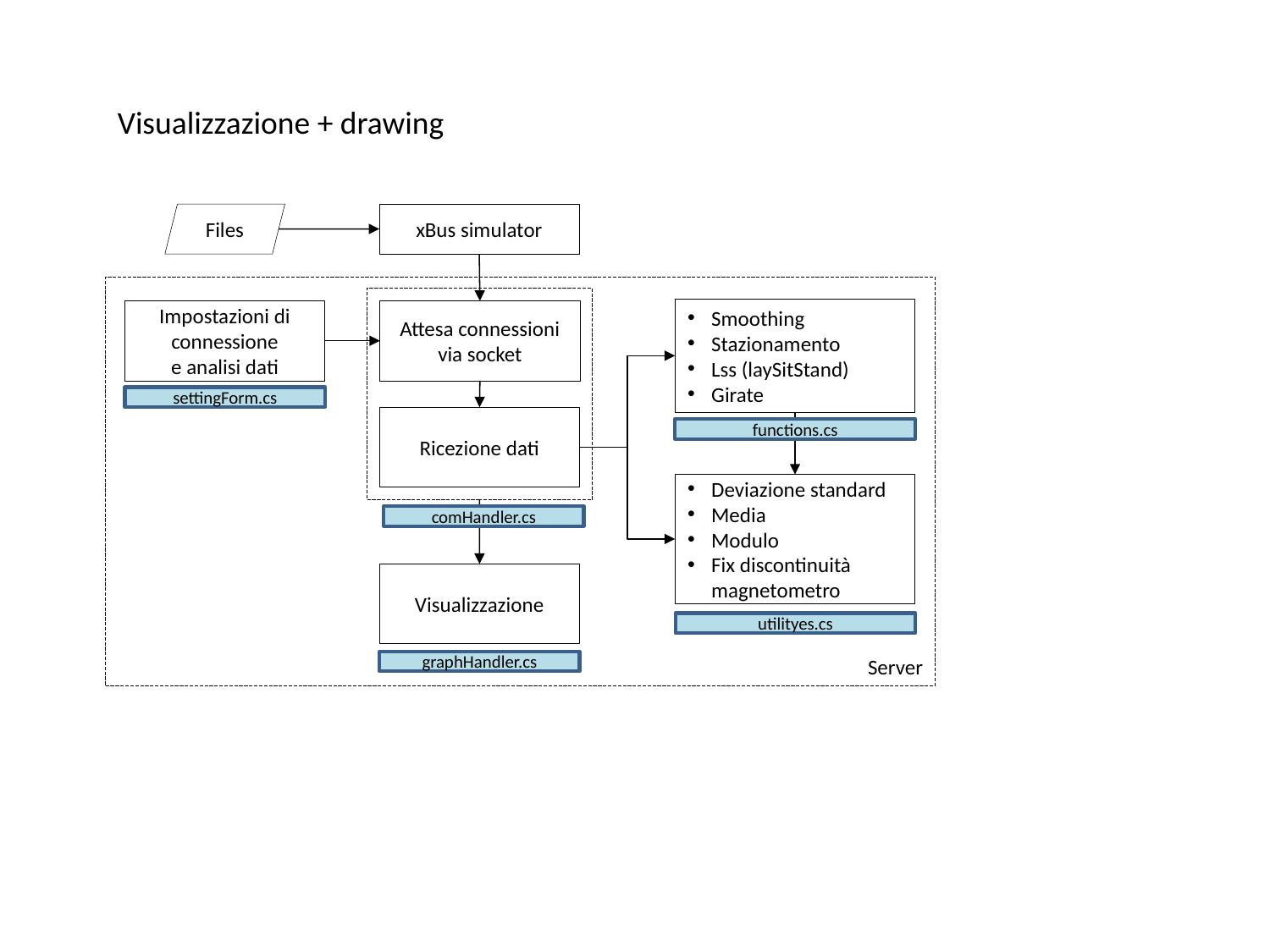

Visualizzazione + drawing
Files
xBus simulator

Smoothing
Stazionamento
Lss (laySitStand)
Girate
Impostazioni di connessione
e analisi dati
Attesa connessioni via socket
settingForm.cs
Ricezione dati
functions.cs
Deviazione standard
Media
Modulo
Fix discontinuità magnetometro
comHandler.cs
Visualizzazione
utilityes.cs
Server
graphHandler.cs